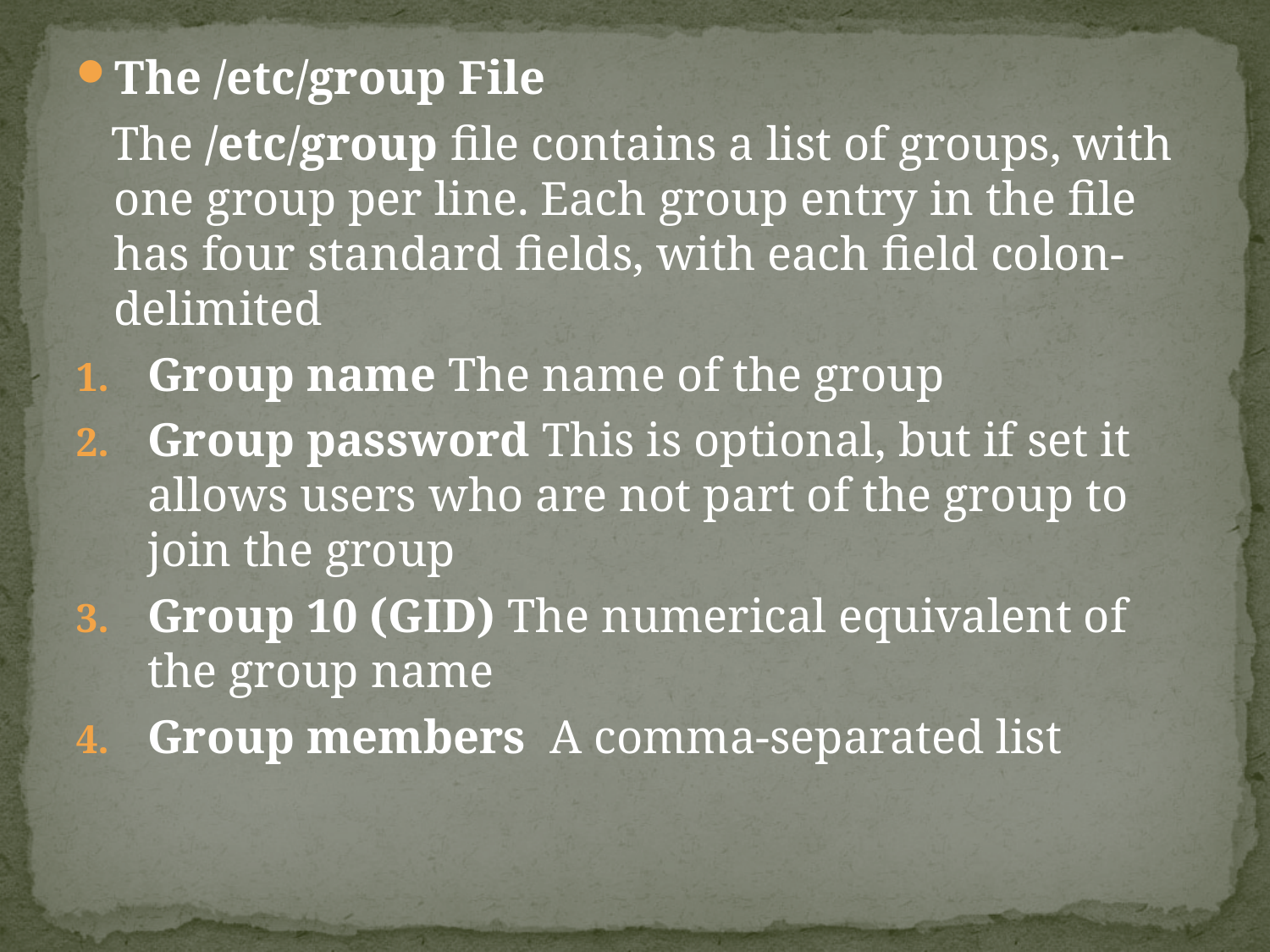

The /etc/group File
   The /etc/group file contains a list of groups, with one group per line. Each group entry in the file has four standard fields, with each field colon-delimited
Group name The name of the group
Group password This is optional, but if set it allows users who are not part of the group to join the group
Group 10 (GID) The numerical equivalent of the group name
Group members  A comma-separated list